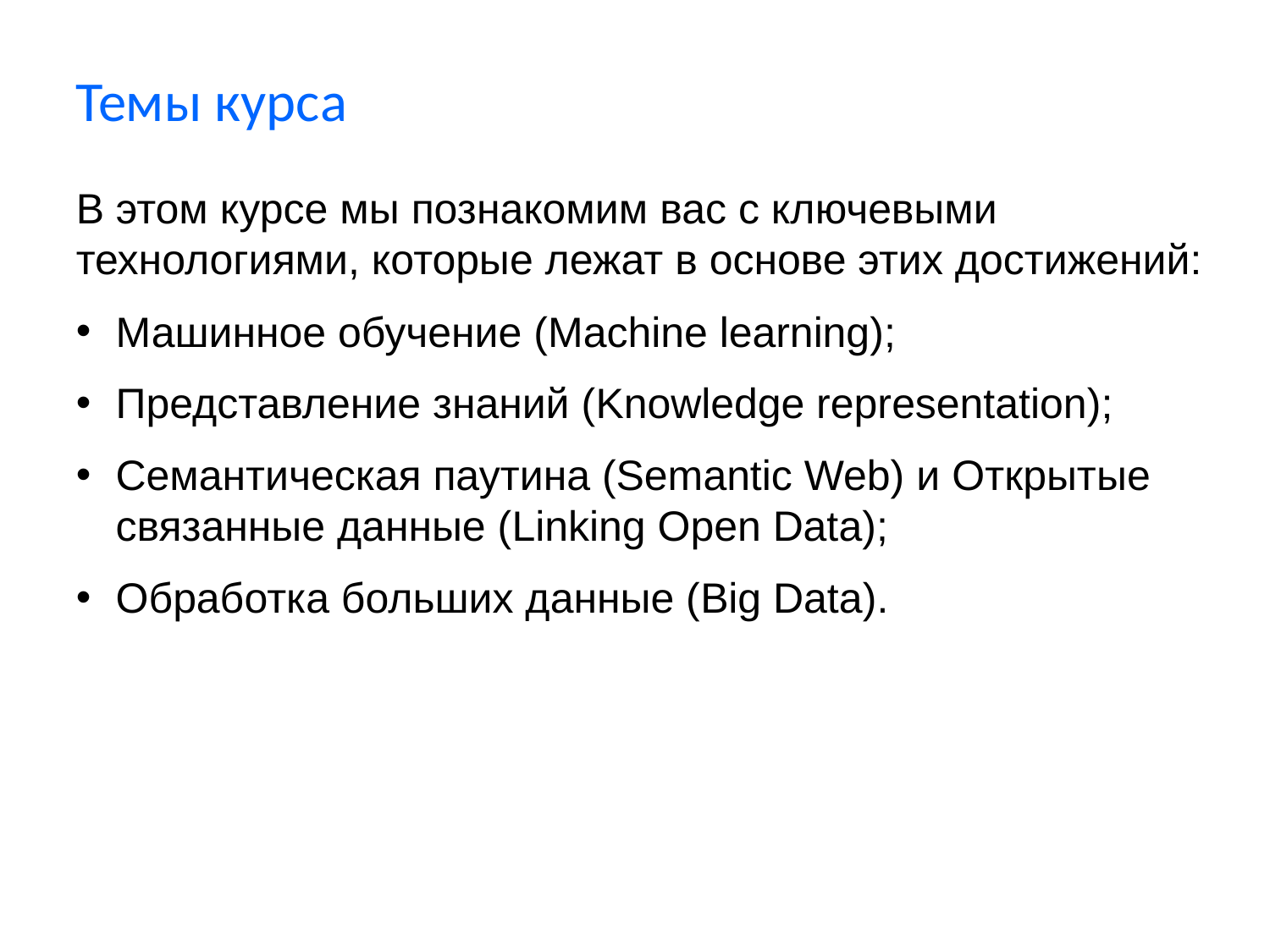

Темы курса
В этом курсе мы познакомим вас с ключевыми технологиями, которые лежат в основе этих достижений:
Машинное обучение (Machine learning);
Представление знаний (Knowledge representation);
Семантическая паутина (Semantic Web) и Открытые связанные данные (Linking Open Data);
Обработка больших данные (Big Data).